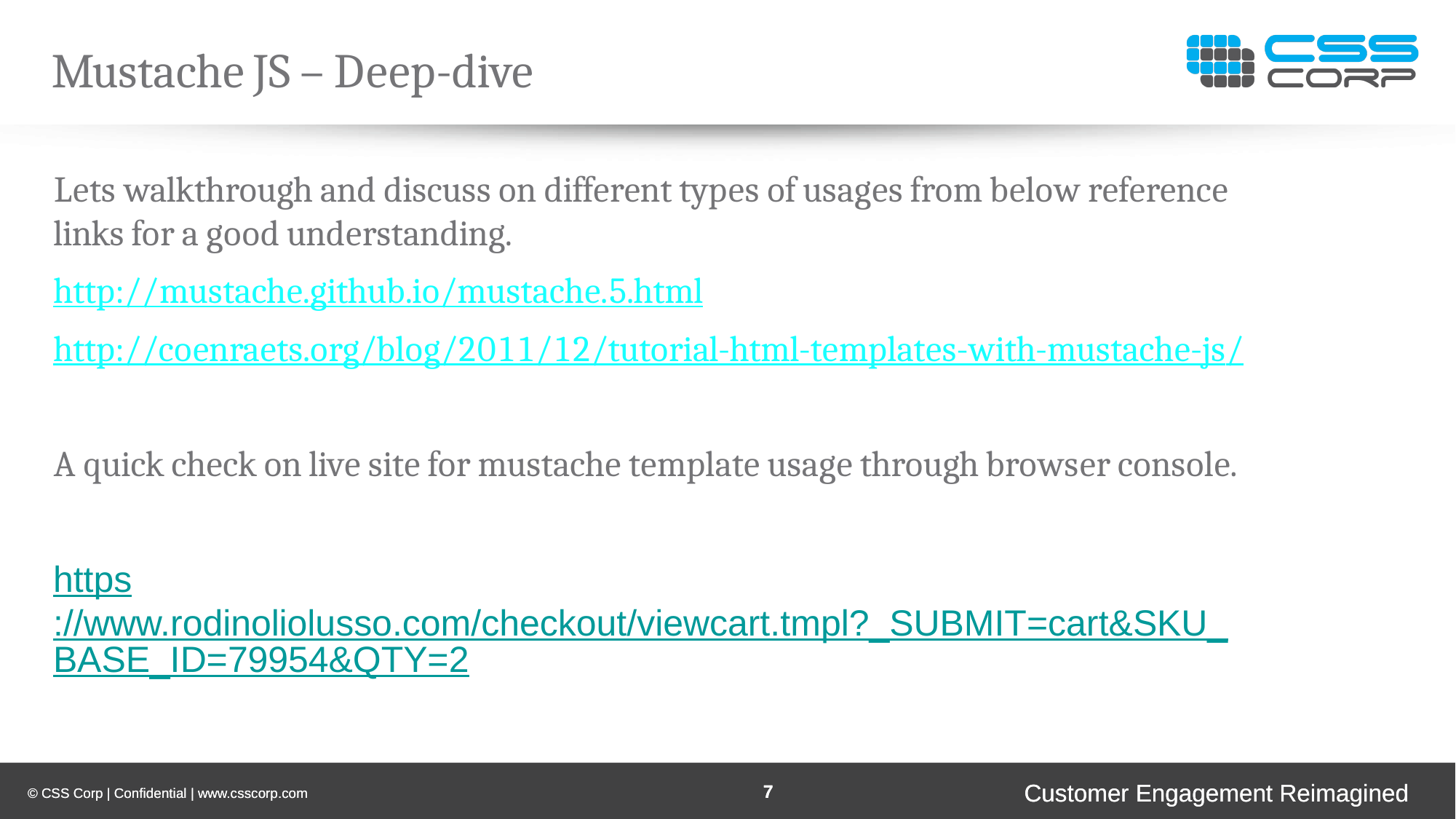

Mustache JS – Deep-dive
Lets walkthrough and discuss on different types of usages from below reference links for a good understanding.
http://mustache.github.io/mustache.5.html
http://coenraets.org/blog/2011/12/tutorial-html-templates-with-mustache-js/

A quick check on live site for mustache template usage through browser console.

https://www.rodinoliolusso.com/checkout/viewcart.tmpl?_SUBMIT=cart&SKU_BASE_ID=79954&QTY=2